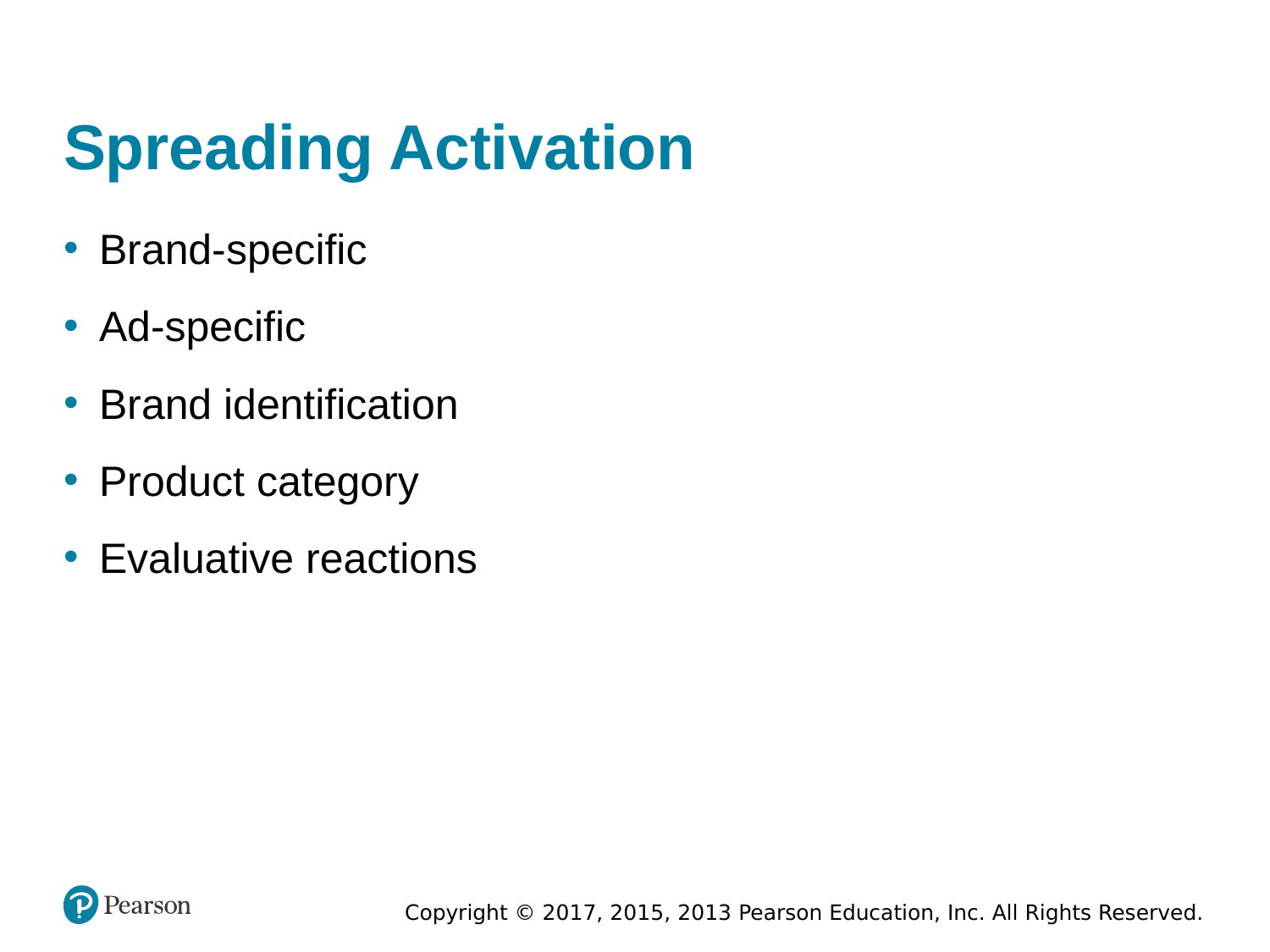

# Spreading Activation
Brand-specific
Ad-specific
Brand identification
Product category
Evaluative reactions